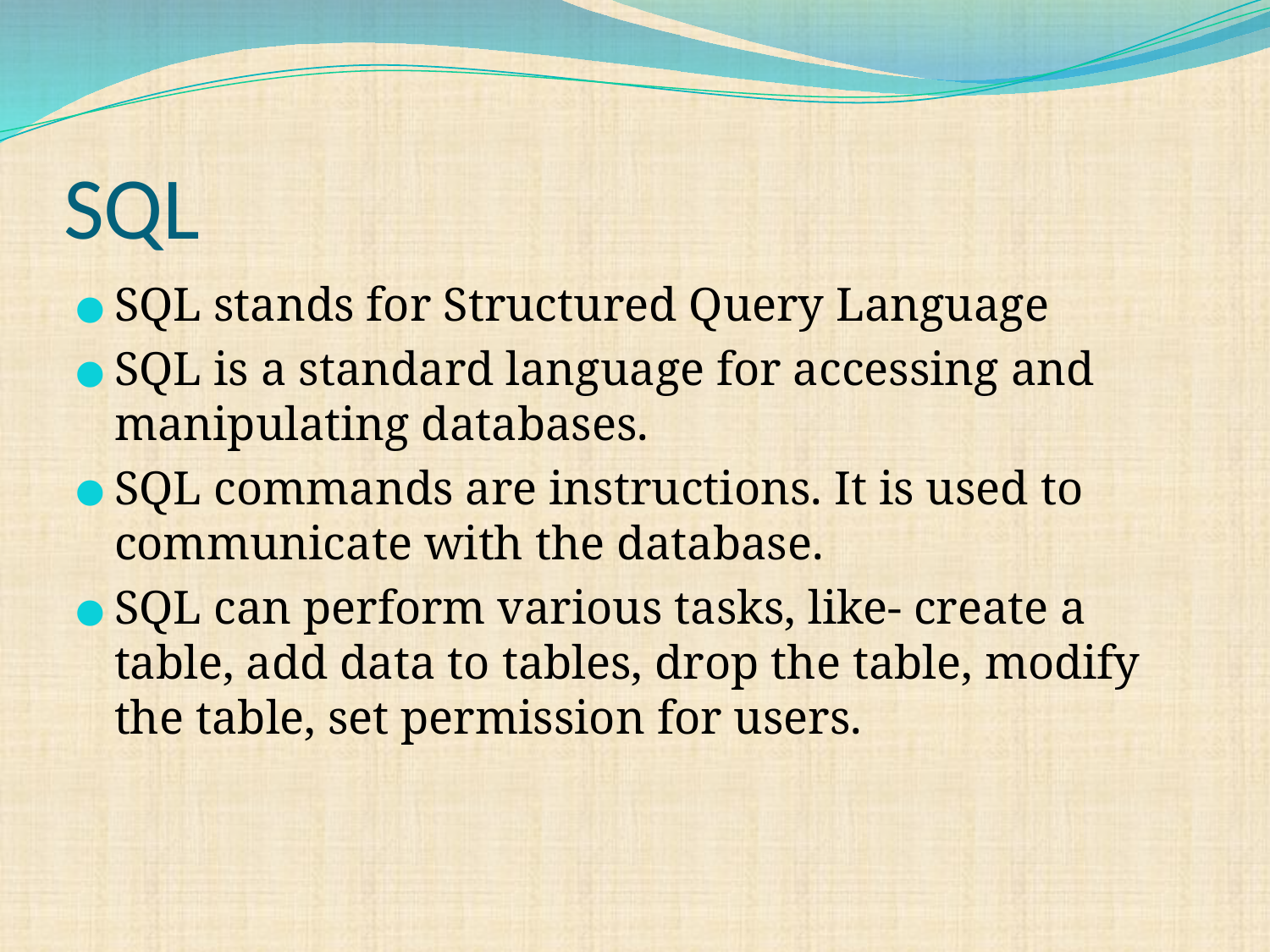

# SQL
SQL stands for Structured Query Language
SQL is a standard language for accessing and manipulating databases.
SQL commands are instructions. It is used to communicate with the database.
SQL can perform various tasks, like- create a table, add data to tables, drop the table, modify the table, set permission for users.